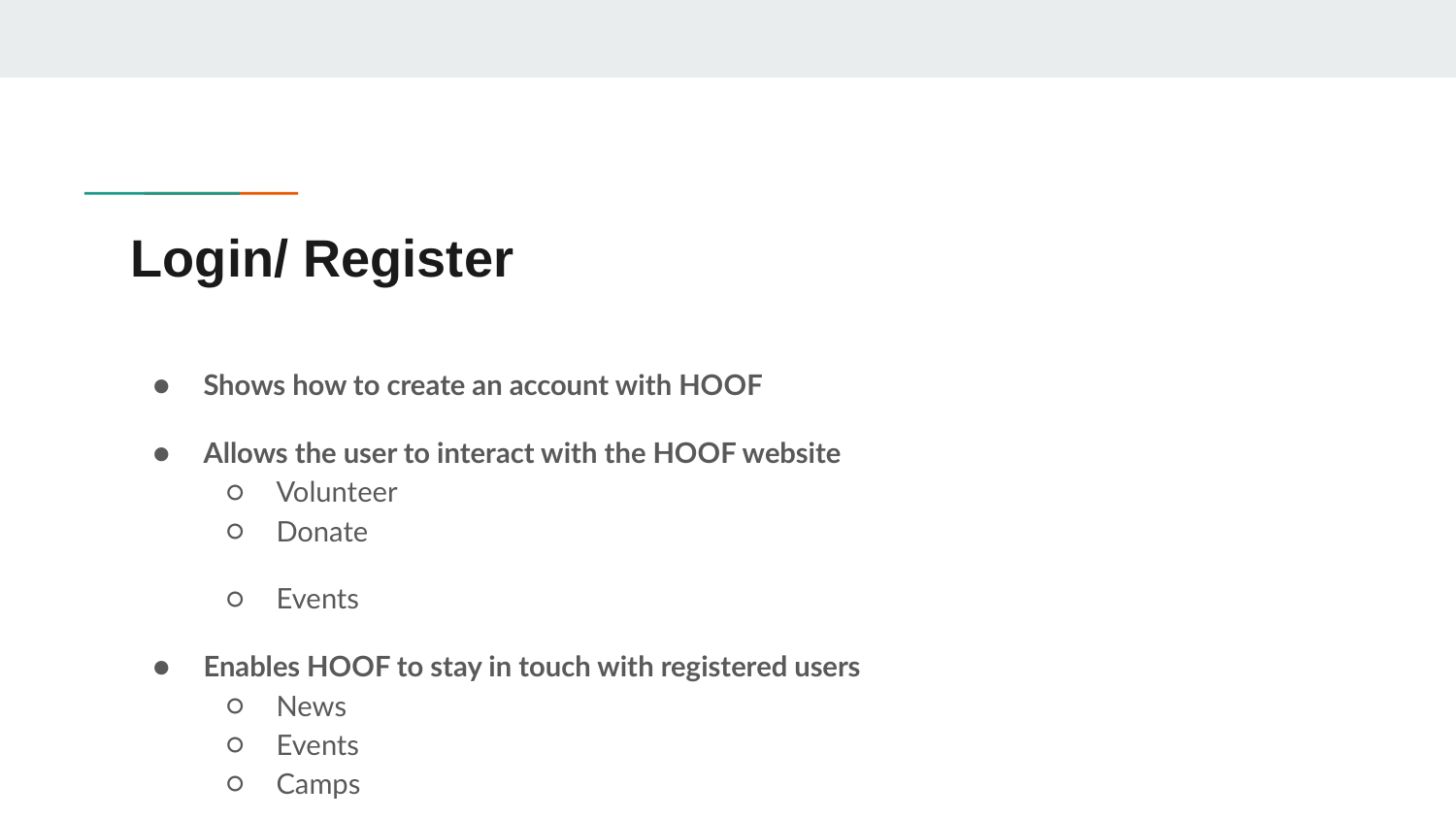

# Login/ Register
Shows how to create an account with HOOF
Allows the user to interact with the HOOF website
Volunteer
Donate
Events
Enables HOOF to stay in touch with registered users
News
Events
Camps